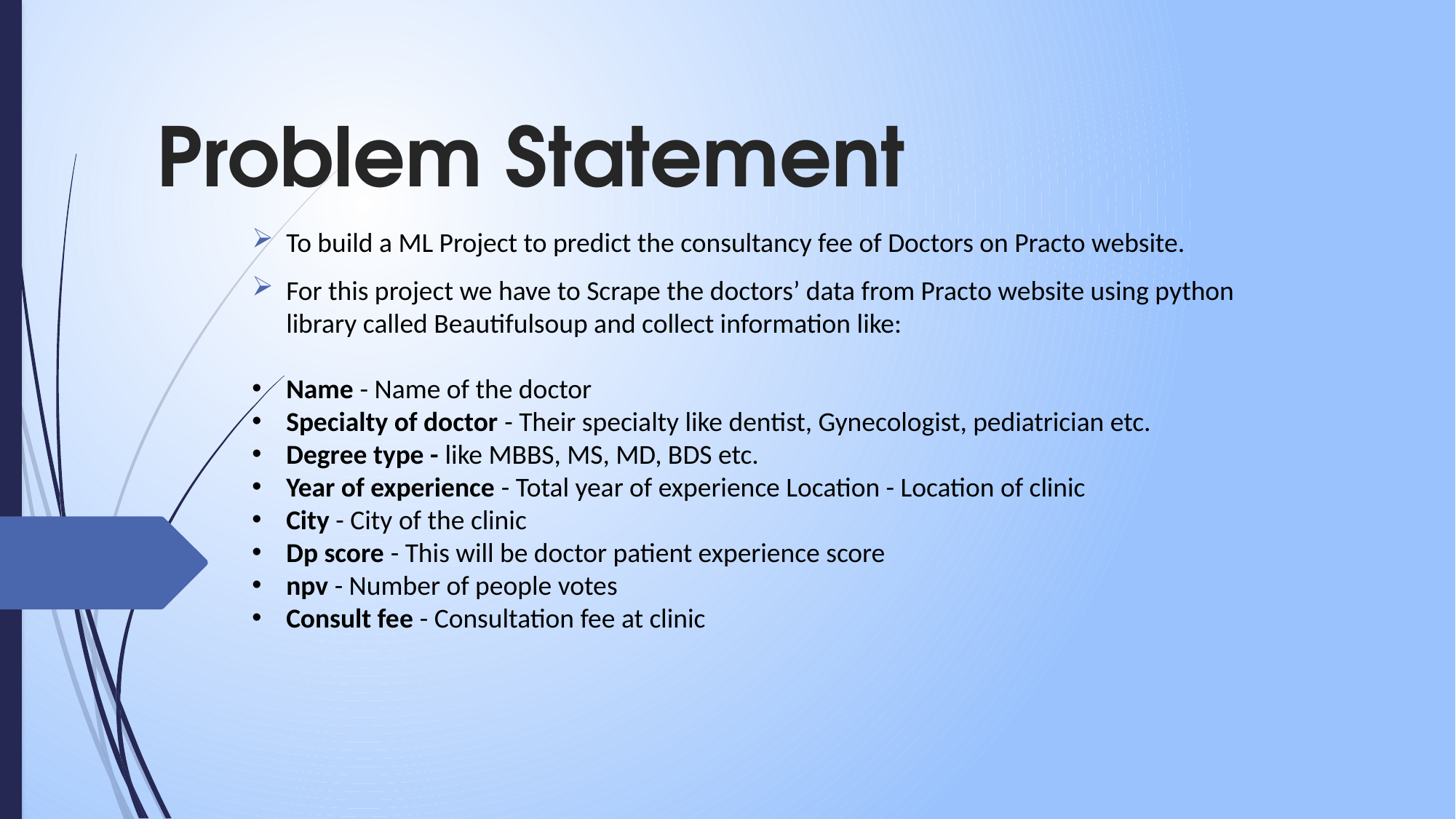

# Problem Statement
To build a ML Project to predict the consultancy fee of Doctors on Practo website.
For this project we have to Scrape the doctors’ data from Practo website using python library called Beautifulsoup and collect information like:

Name - Name of the doctor
Specialty of doctor - Their specialty like dentist, Gynecologist, pediatrician etc.
Degree type - like MBBS, MS, MD, BDS etc.
Year of experience - Total year of experience Location - Location of clinic
City - City of the clinic
Dp score - This will be doctor patient experience score
npv - Number of people votes
Consult fee - Consultation fee at clinic